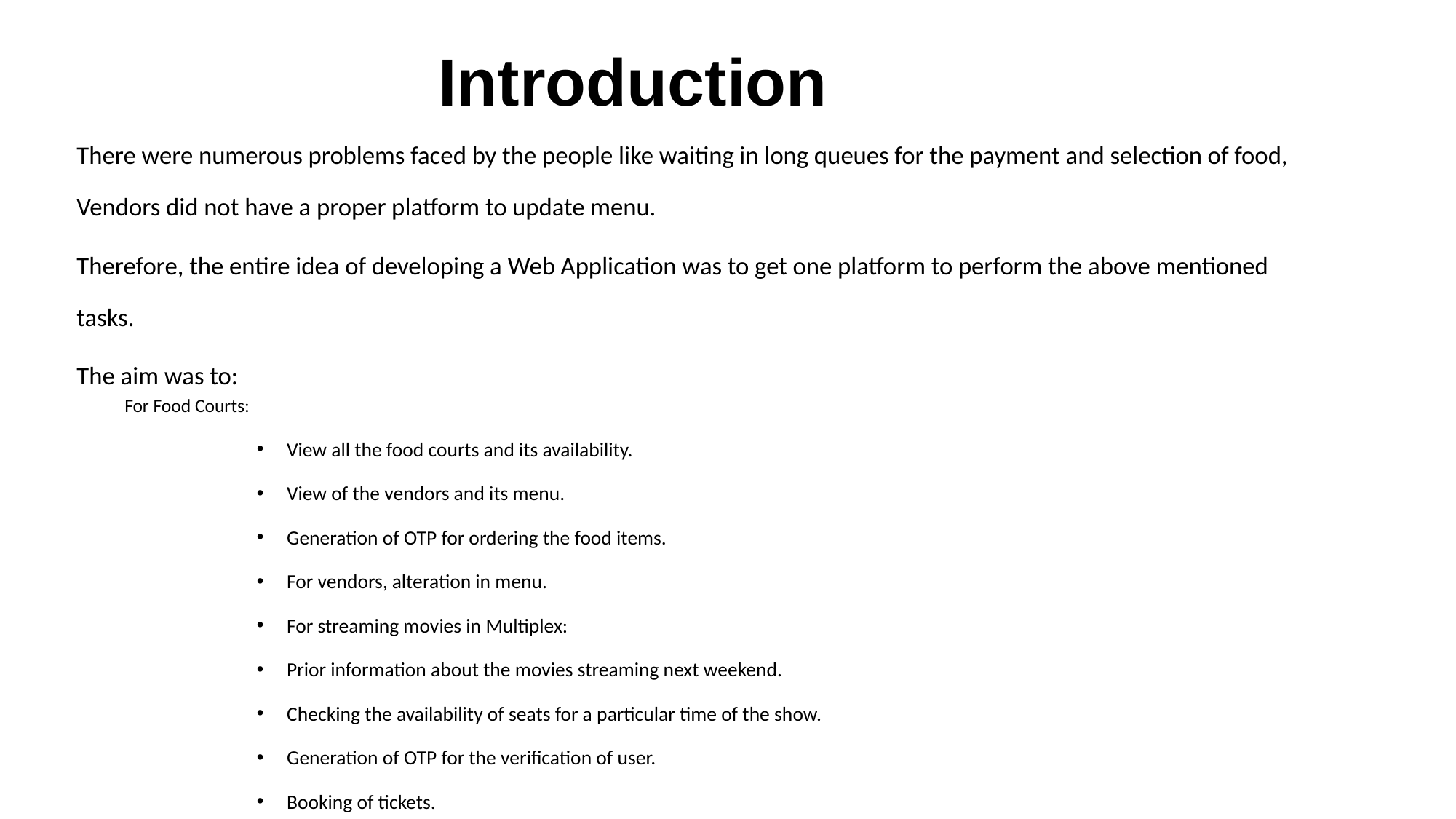

# Introduction
There were numerous problems faced by the people like waiting in long queues for the payment and selection of food, Vendors did not have a proper platform to update menu.
Therefore, the entire idea of developing a Web Application was to get one platform to perform the above mentioned tasks.
The aim was to:
	For Food Courts:
View all the food courts and its availability.
View of the vendors and its menu.
Generation of OTP for ordering the food items.
For vendors, alteration in menu.
For streaming movies in Multiplex:
Prior information about the movies streaming next weekend.
Checking the availability of seats for a particular time of the show.
Generation of OTP for the verification of user.
Booking of tickets.